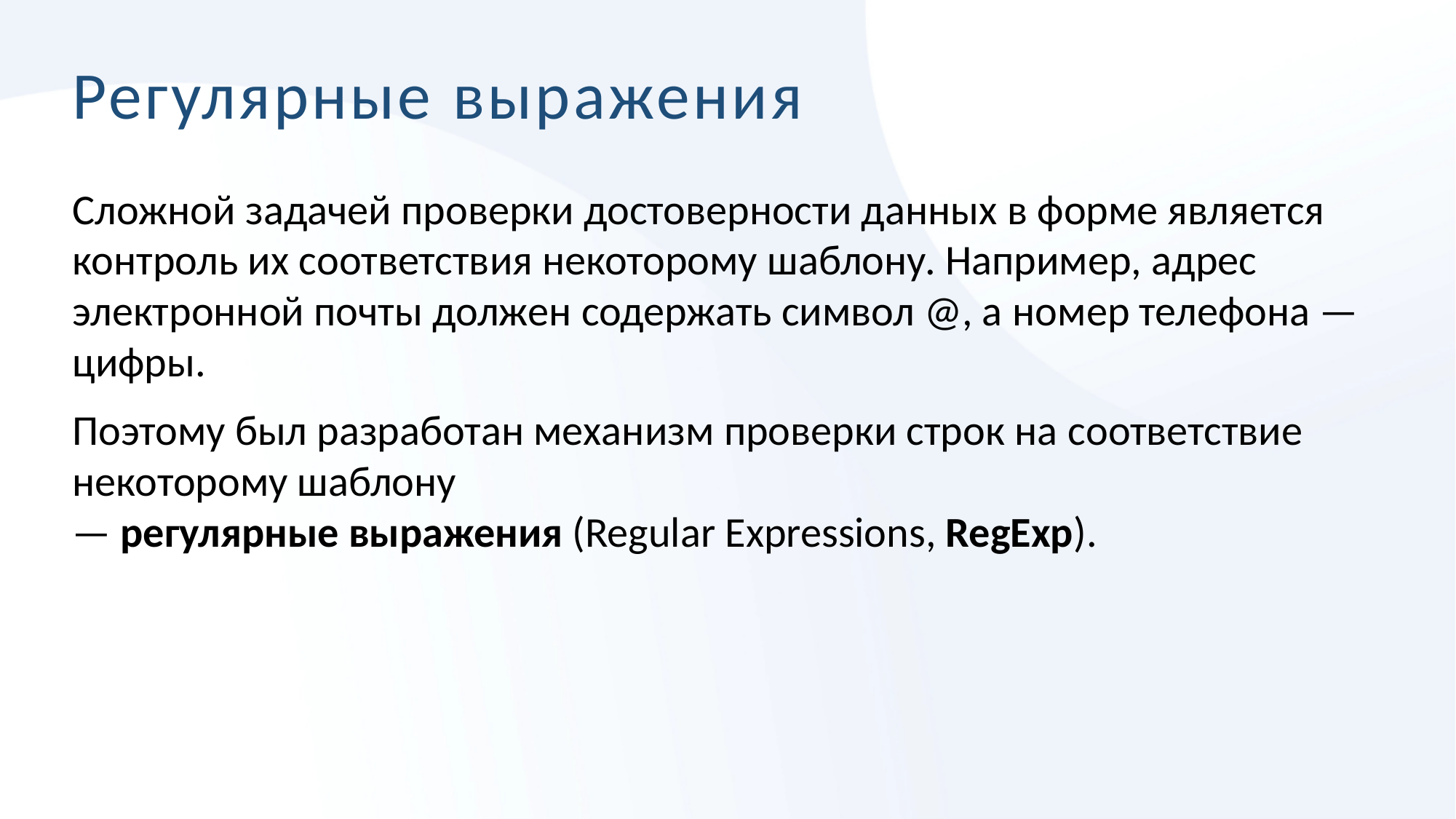

# Регулярные выражения
Сложной задачей проверки достоверности данных в форме является контроль их соответствия некоторому шаблону. Например, адрес электронной почты должен содержать символ @, а номер телефона — цифры.
Поэтому был разработан механизм проверки строк на соответствие некоторому шаблону  — регулярные выражения (Regular Expressions, RegExp).